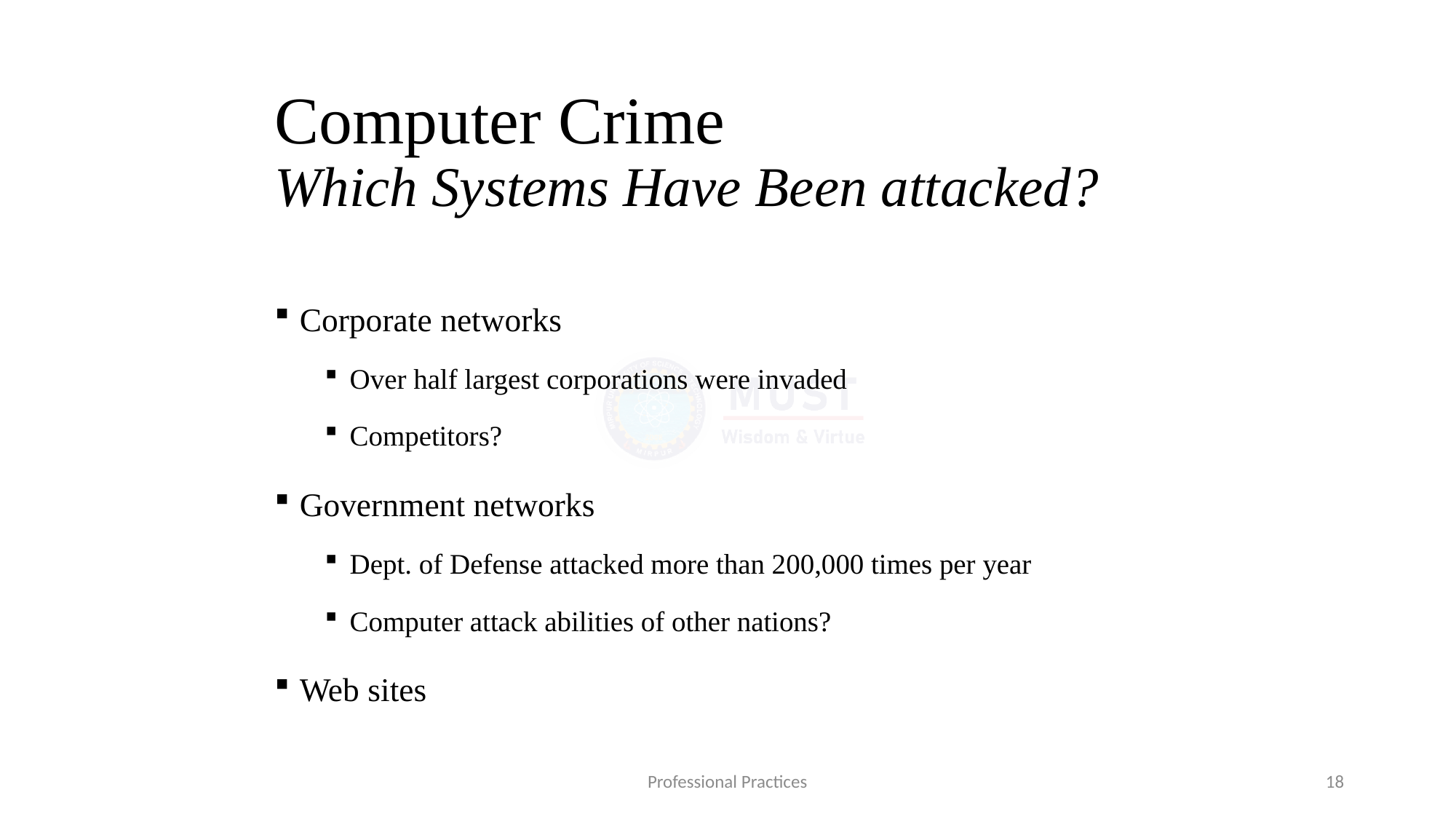

# Computer Crime Which Systems Have Been attacked?
Corporate networks
Over half largest corporations were invaded
Competitors?
Government networks
Dept. of Defense attacked more than 200,000 times per year
Computer attack abilities of other nations?
Web sites
Professional Practices
18